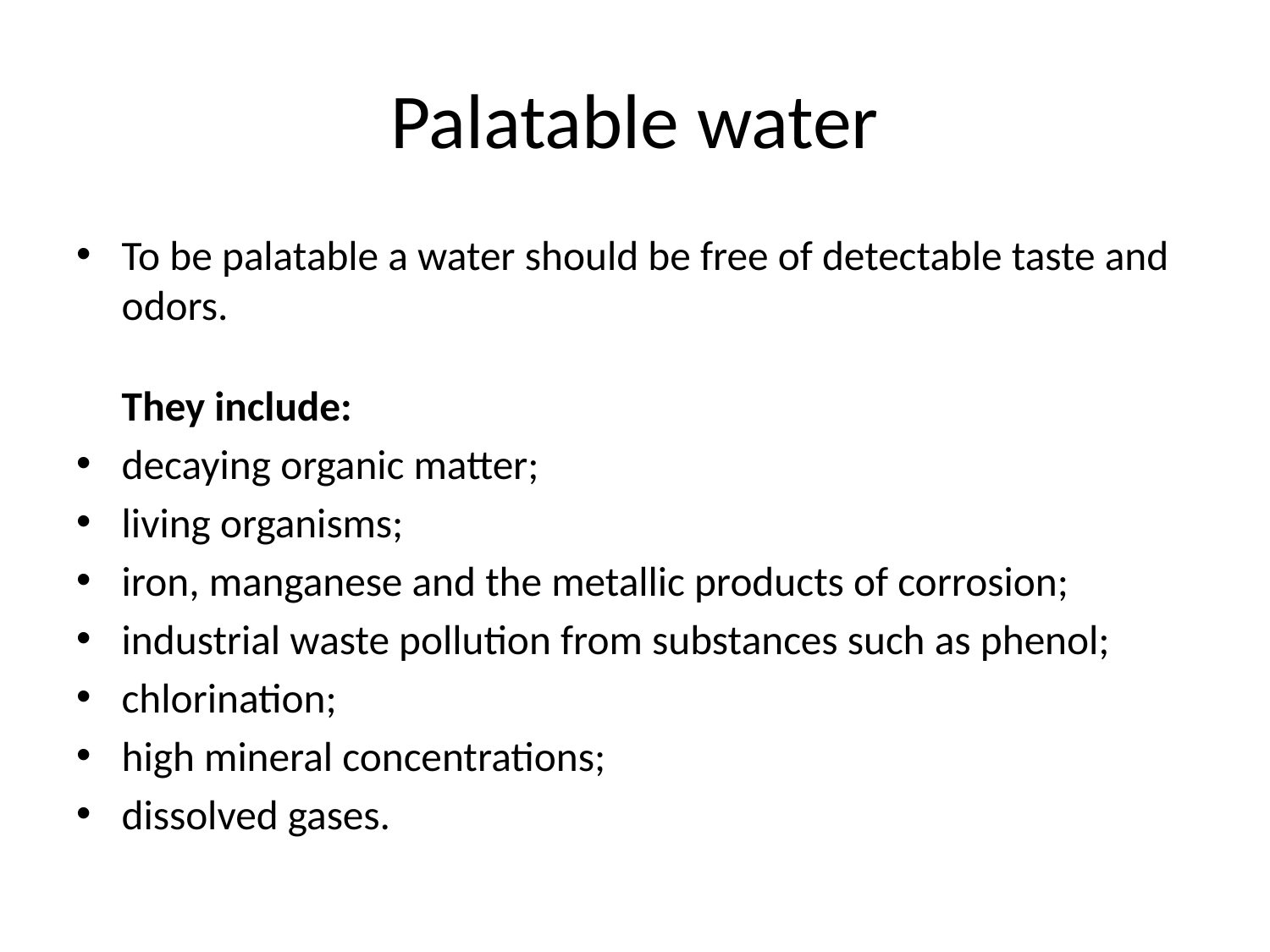

# Palatable water
To be palatable a water should be free of detectable taste and odors.
They include:
decaying organic matter;
living organisms;
iron, manganese and the metallic products of corrosion;
industrial waste pollution from substances such as phenol;
chlorination;
high mineral concentrations;
dissolved gases.